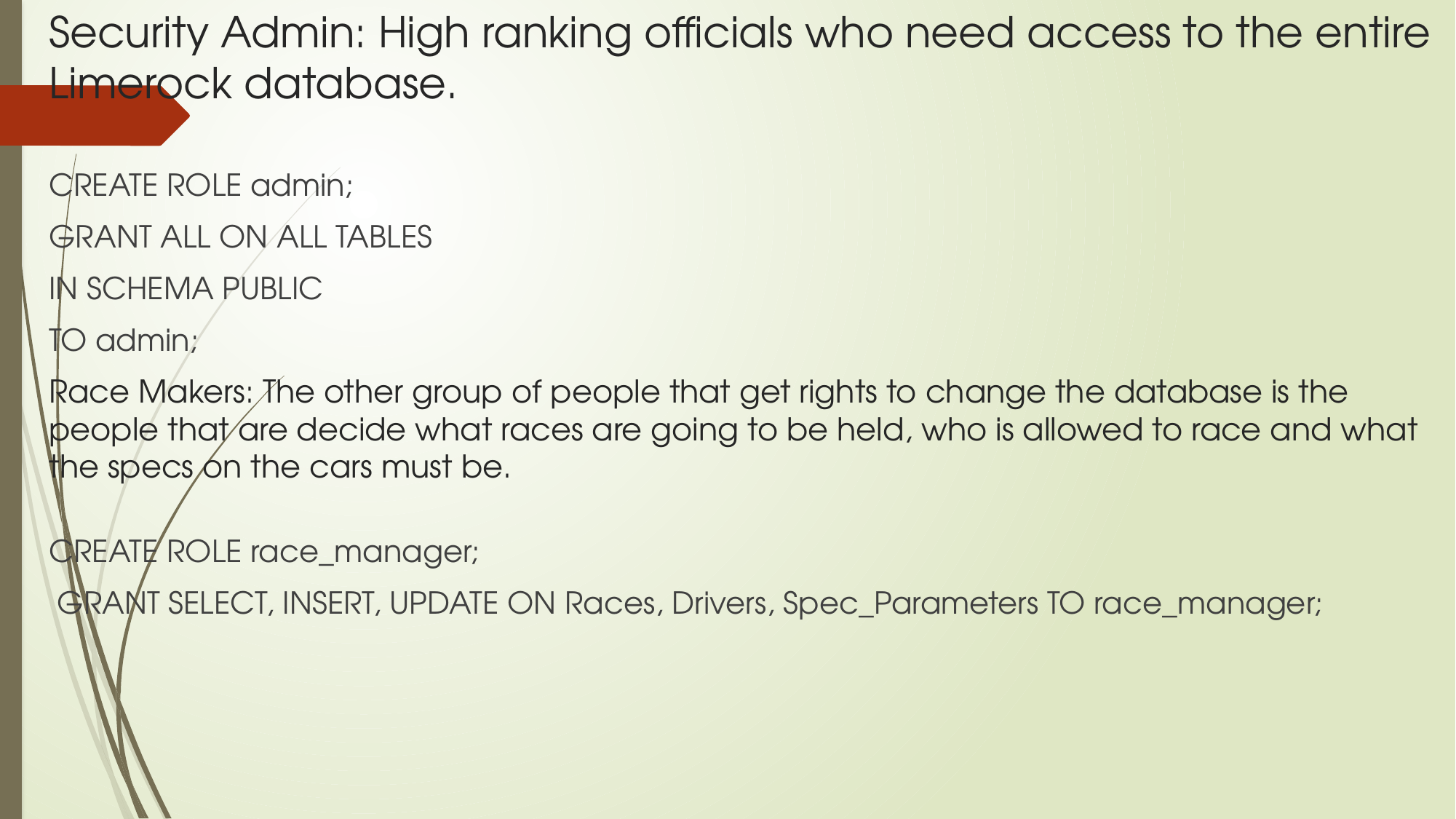

# Security Admin: High ranking officials who need access to the entire Limerock database.
CREATE ROLE admin;
GRANT ALL ON ALL TABLES
IN SCHEMA PUBLIC
TO admin;
Race Makers: The other group of people that get rights to change the database is the people that are decide what races are going to be held, who is allowed to race and what the specs on the cars must be.
CREATE ROLE race_manager;
 GRANT SELECT, INSERT, UPDATE ON Races, Drivers, Spec_Parameters TO race_manager;